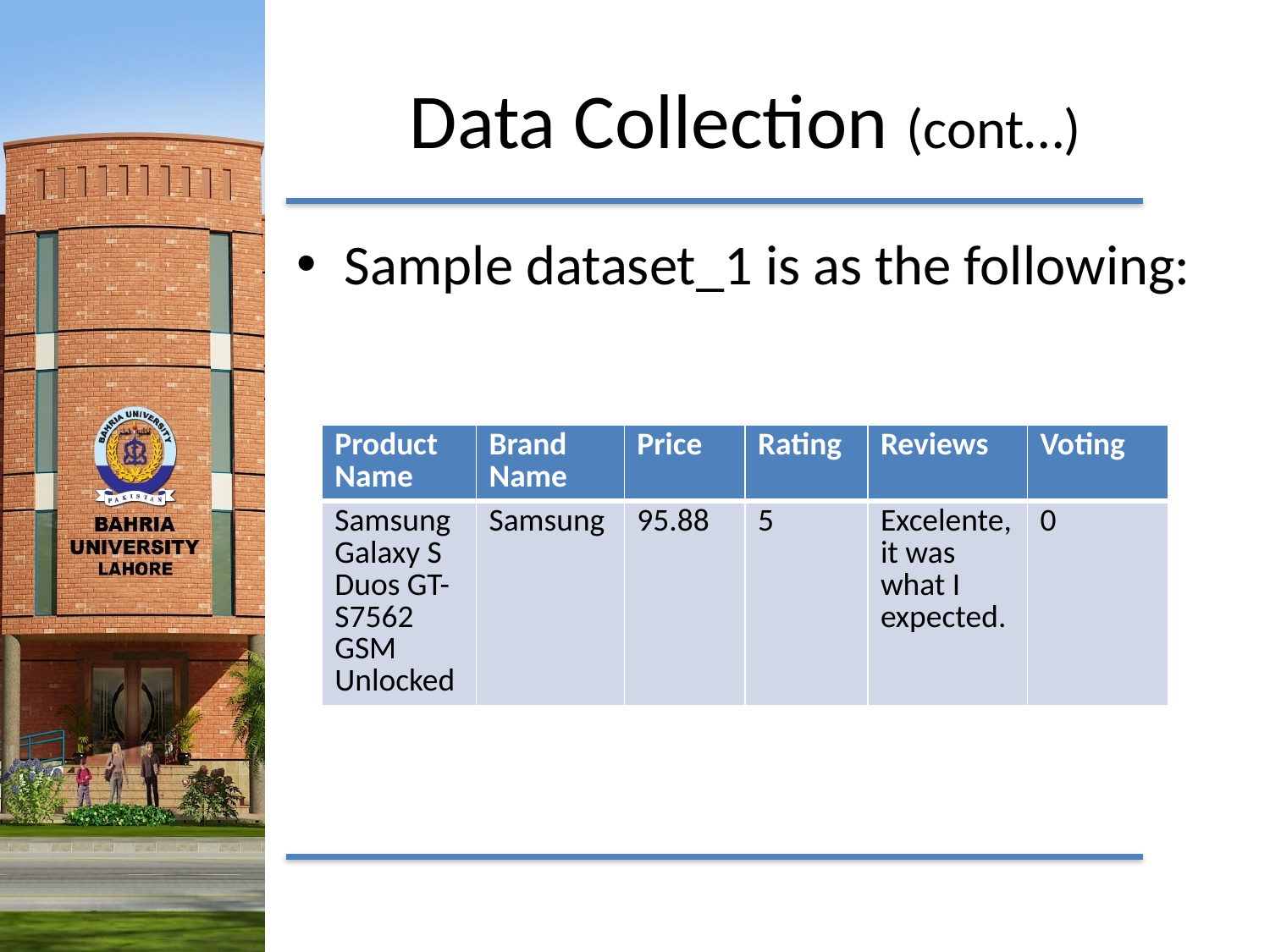

# Data Collection (cont…)
Sample dataset_1 is as the following:

| Product Name | Brand Name | Price | Rating | Reviews | Voting |
| --- | --- | --- | --- | --- | --- |
| Samsung Galaxy S Duos GT-S7562 GSM Unlocked | Samsung | 95.88 | 5 | Excelente, it was what I expected. | 0 |